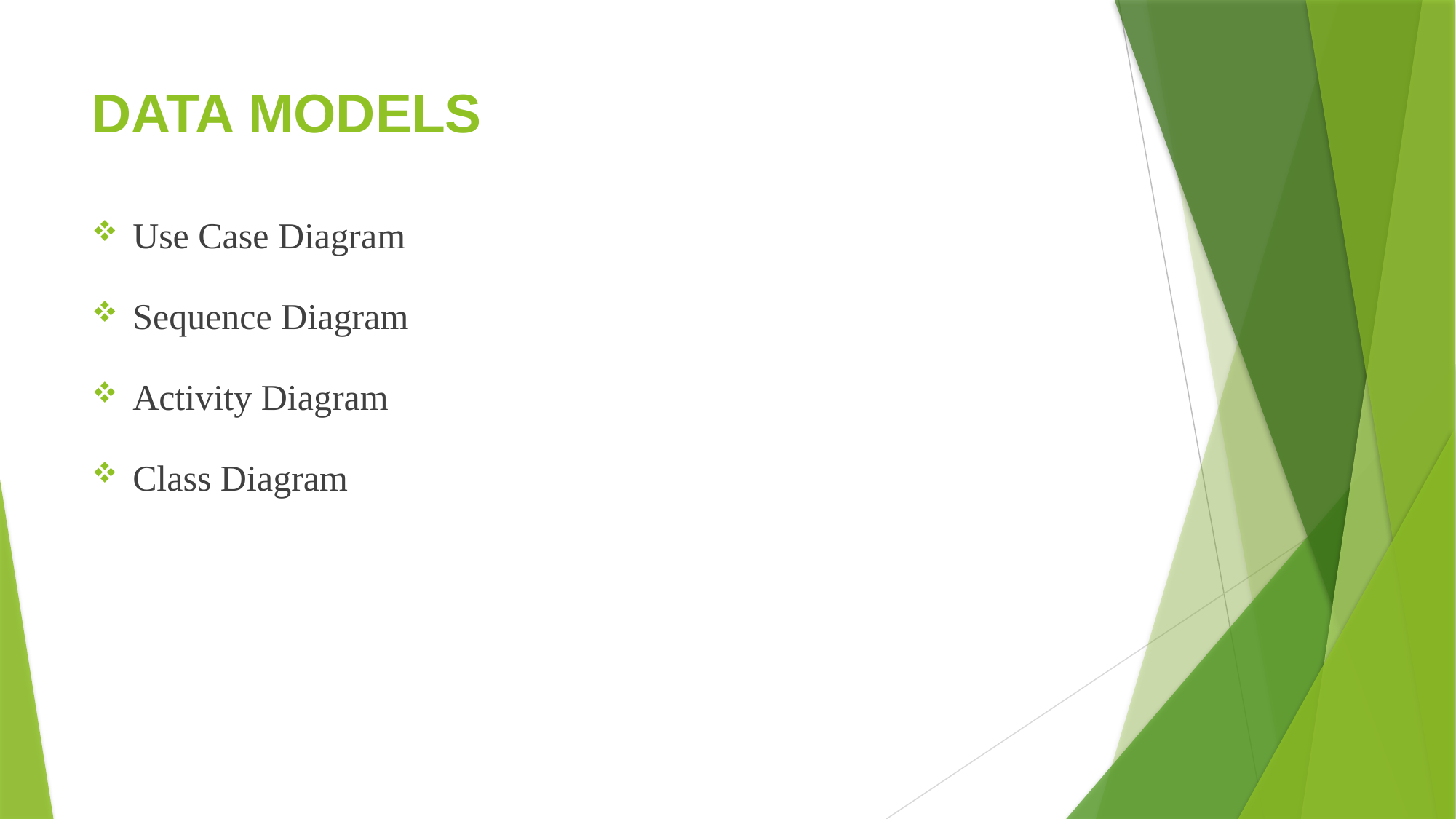

# DATA MODELS
Use Case Diagram
Sequence Diagram
Activity Diagram
Class Diagram